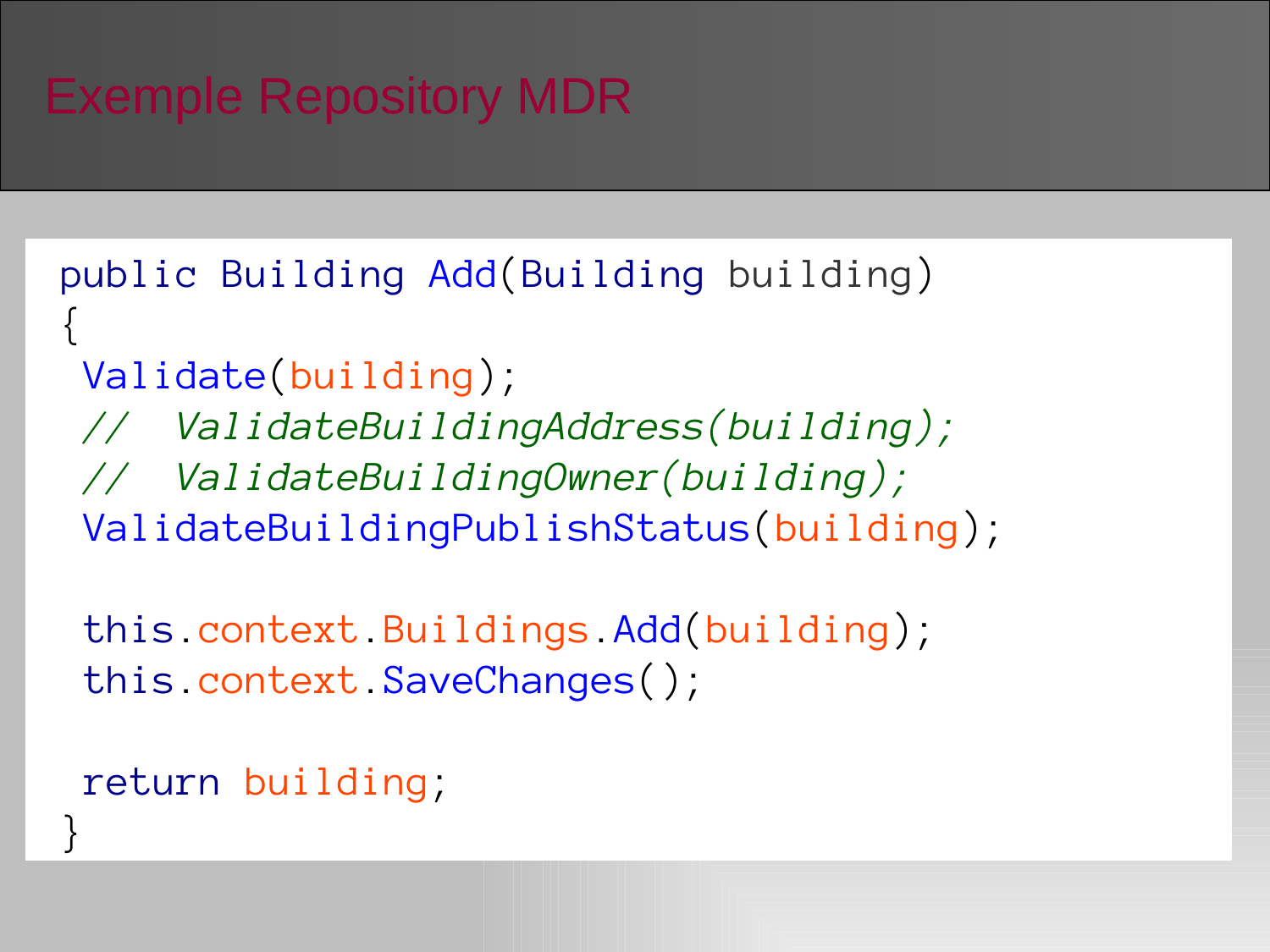

# Exemple Repository MDR
 public Building Add(Building building)
 {
  Validate(building);
  //  ValidateBuildingAddress(building);
  //  ValidateBuildingOwner(building);
  ValidateBuildingPublishStatus(building);
  this.context.Buildings.Add(building);
  this.context.SaveChanges();
  return building;
 }